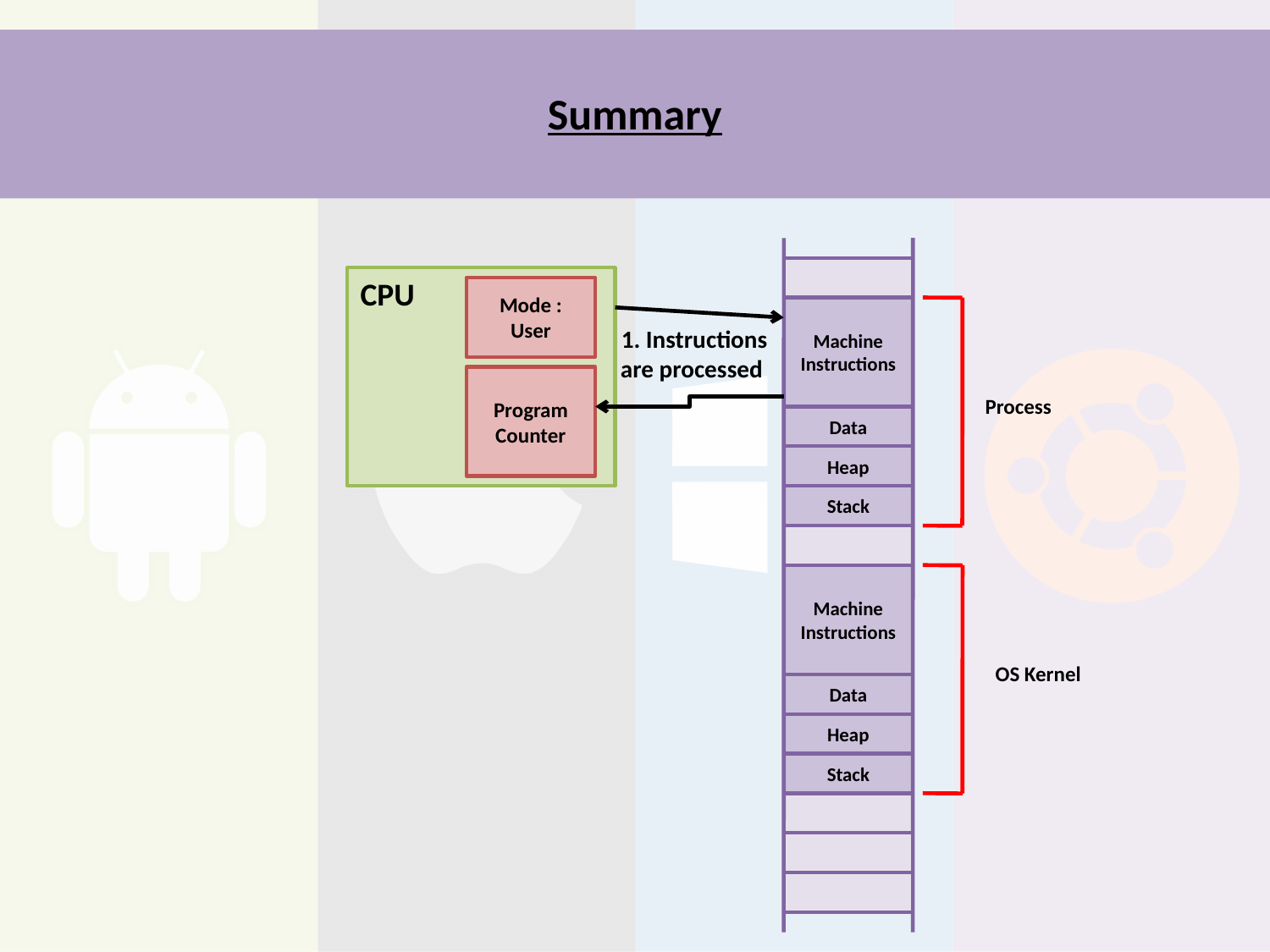

# Summary

CPU
Mode : User
Machine Instructions
1. Instructions are processed
Program Counter
Process
Data
Heap
Stack

Machine Instructions
OS Kernel
Data
Heap
Stack